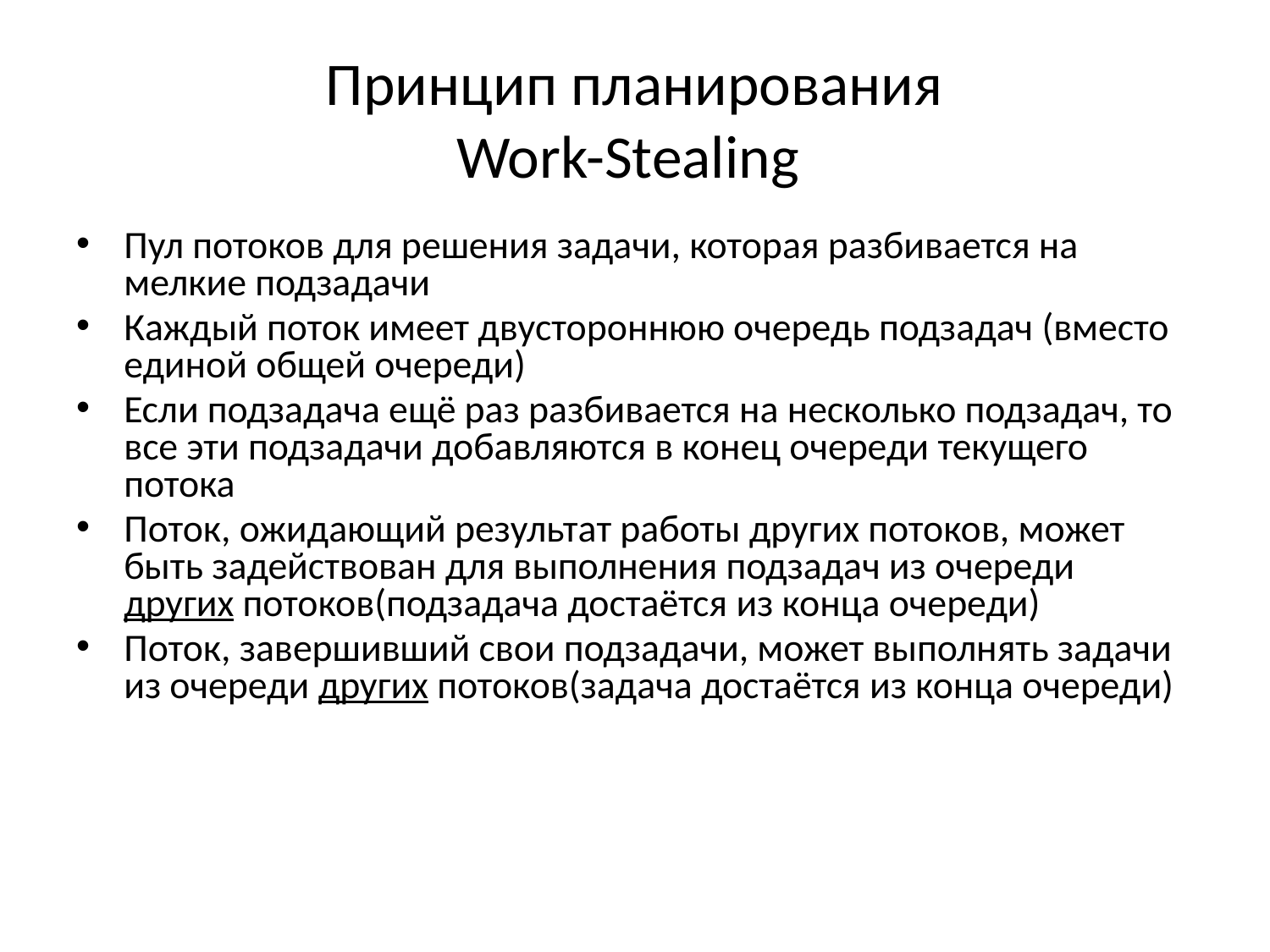

# Принцип планирования Work-Stealing
Пул потоков для решения задачи, которая разбивается на мелкие подзадачи
Каждый поток имеет двустороннюю очередь подзадач (вместо единой общей очереди)
Если подзадача ещё раз разбивается на несколько подзадач, то все эти подзадачи добавляются в конец очереди текущего потока
Поток, ожидающий результат работы других потоков, может быть задействован для выполнения подзадач из очереди других потоков(подзадача достаётся из конца очереди)
Поток, завершивший свои подзадачи, может выполнять задачи из очереди других потоков(задача достаётся из конца очереди)